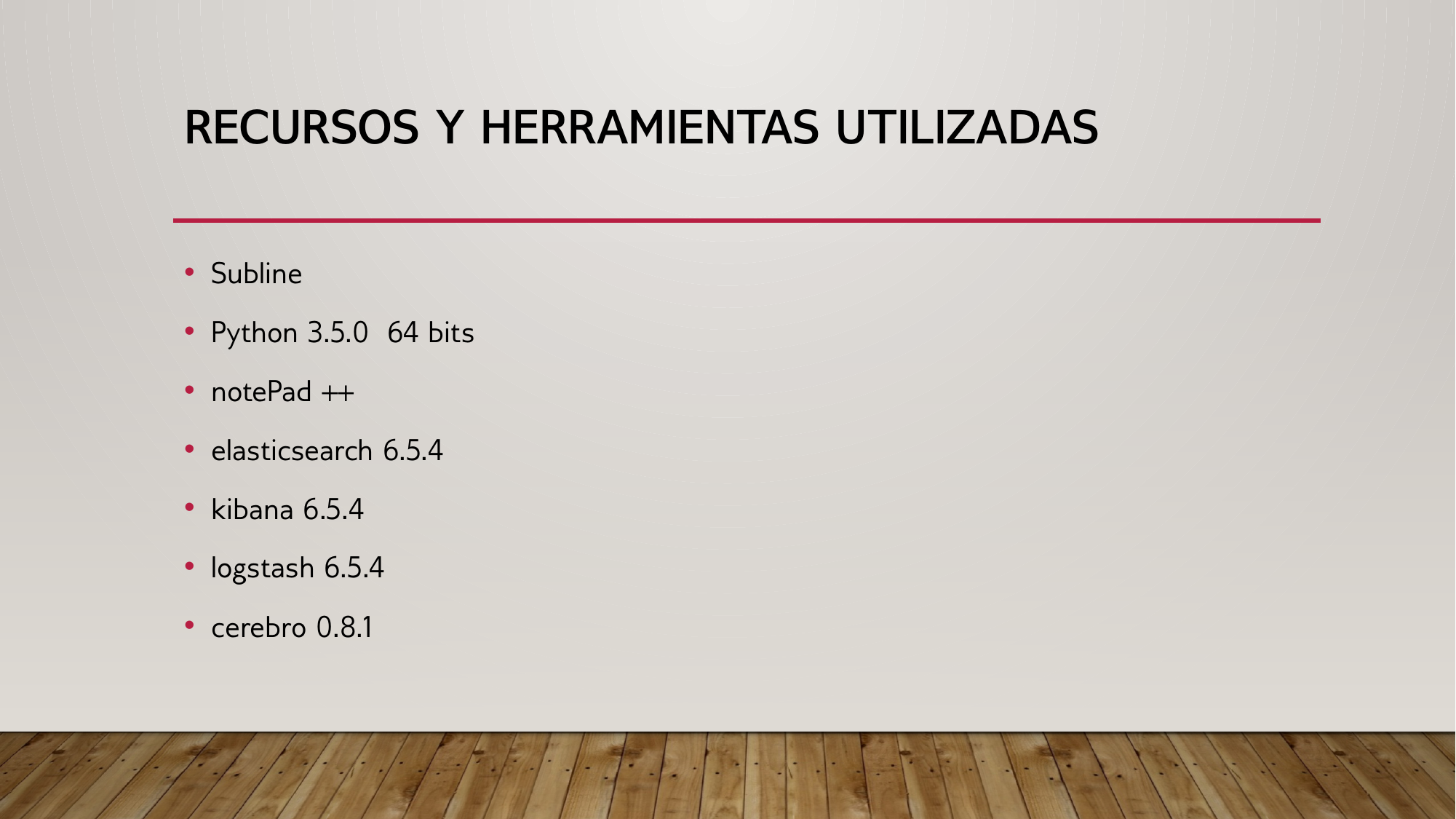

# Recursos y herramientas utilizadas
Subline
Python 3.5.0  64 bits
notePad ++
elasticsearch 6.5.4
kibana 6.5.4
logstash 6.5.4
cerebro 0.8.1